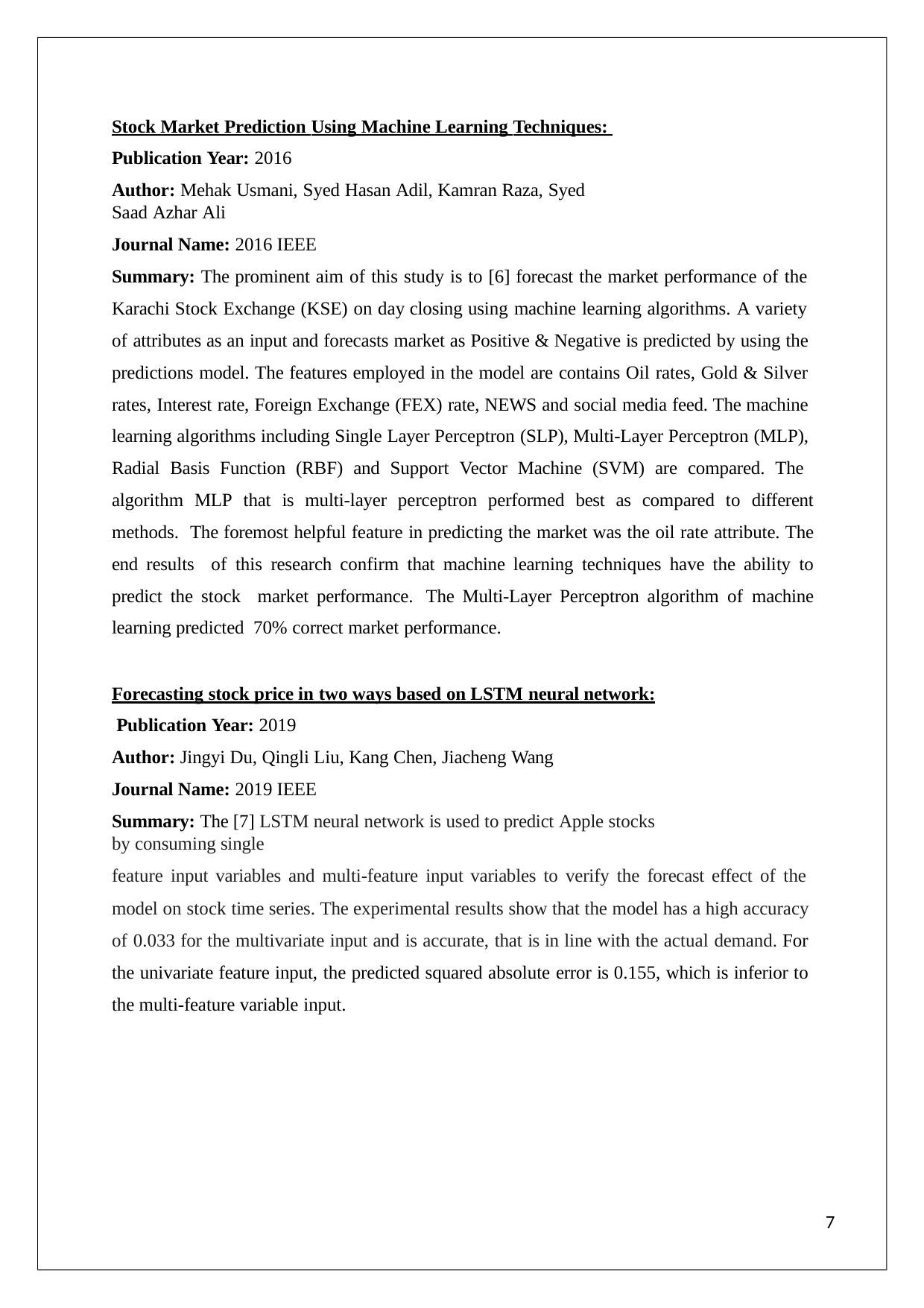

Stock Market Prediction Using Machine Learning Techniques:  Publication Year: 2016
Author: Mehak Usmani, Syed Hasan Adil, Kamran Raza, Syed Saad Azhar Ali
Journal Name: 2016 IEEE
Summary: The prominent aim of this study is to [6] forecast the market performance of the  Karachi Stock Exchange (KSE) on day closing using machine learning algorithms. A variety
of attributes as an input and forecasts market as Positive & Negative is predicted by using the  predictions model. The features employed in the model are contains Oil rates, Gold & Silver  rates, Interest rate, Foreign Exchange (FEX) rate, NEWS and social media feed. The machine  learning algorithms including Single Layer Perceptron (SLP), Multi-Layer Perceptron (MLP),  Radial Basis Function (RBF) and Support Vector Machine (SVM) are compared. The  algorithm MLP that is multi-layer perceptron performed best as compared to different methods.  The foremost helpful feature in predicting the market was the oil rate attribute. The end results  of this research confirm that machine learning techniques have the ability to predict the stock  market performance. The Multi-Layer Perceptron algorithm of machine learning predicted  70% correct market performance.

Forecasting stock price in two ways based on LSTM neural network:  Publication Year: 2019
Author: Jingyi Du, Qingli Liu, Kang Chen, Jiacheng Wang
Journal Name: 2019 IEEE
Summary: The [7] LSTM neural network is used to predict Apple stocks by consuming single
feature input variables and multi-feature input variables to verify the forecast effect of the  model on stock time series. The experimental results show that the model has a high accuracy  of 0.033 for the multivariate input and is accurate, that is in line with the actual demand. For  the univariate feature input, the predicted squared absolute error is 0.155, which is inferior to  the multi-feature variable input.
7